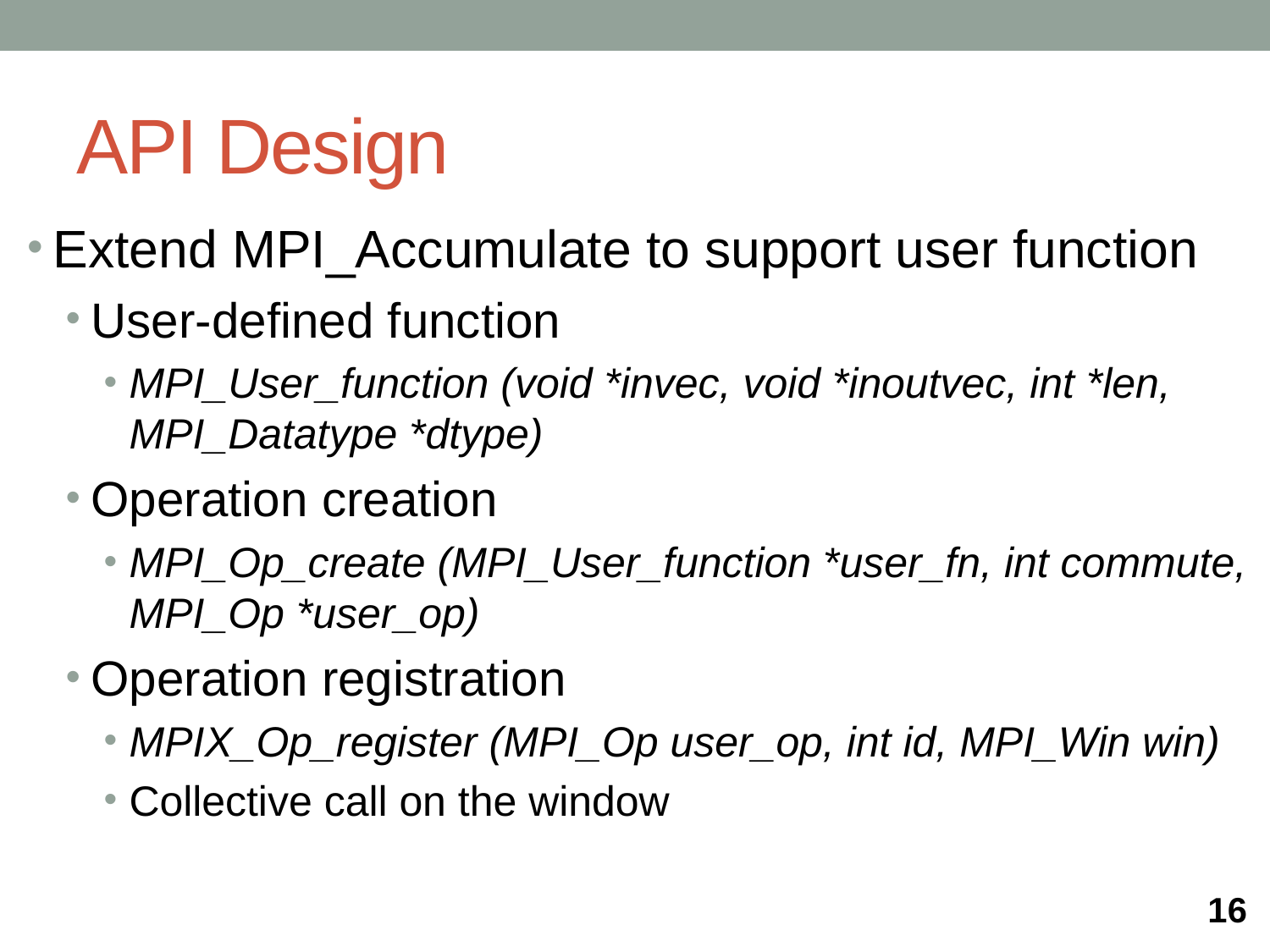

# API Design
Extend MPI_Accumulate to support user function
User-defined function
MPI_User_function (void *invec, void *inoutvec, int *len, MPI_Datatype *dtype)
Operation creation
MPI_Op_create (MPI_User_function *user_fn, int commute, MPI_Op *user_op)
Operation registration
MPIX_Op_register (MPI_Op user_op, int id, MPI_Win win)
Collective call on the window
16